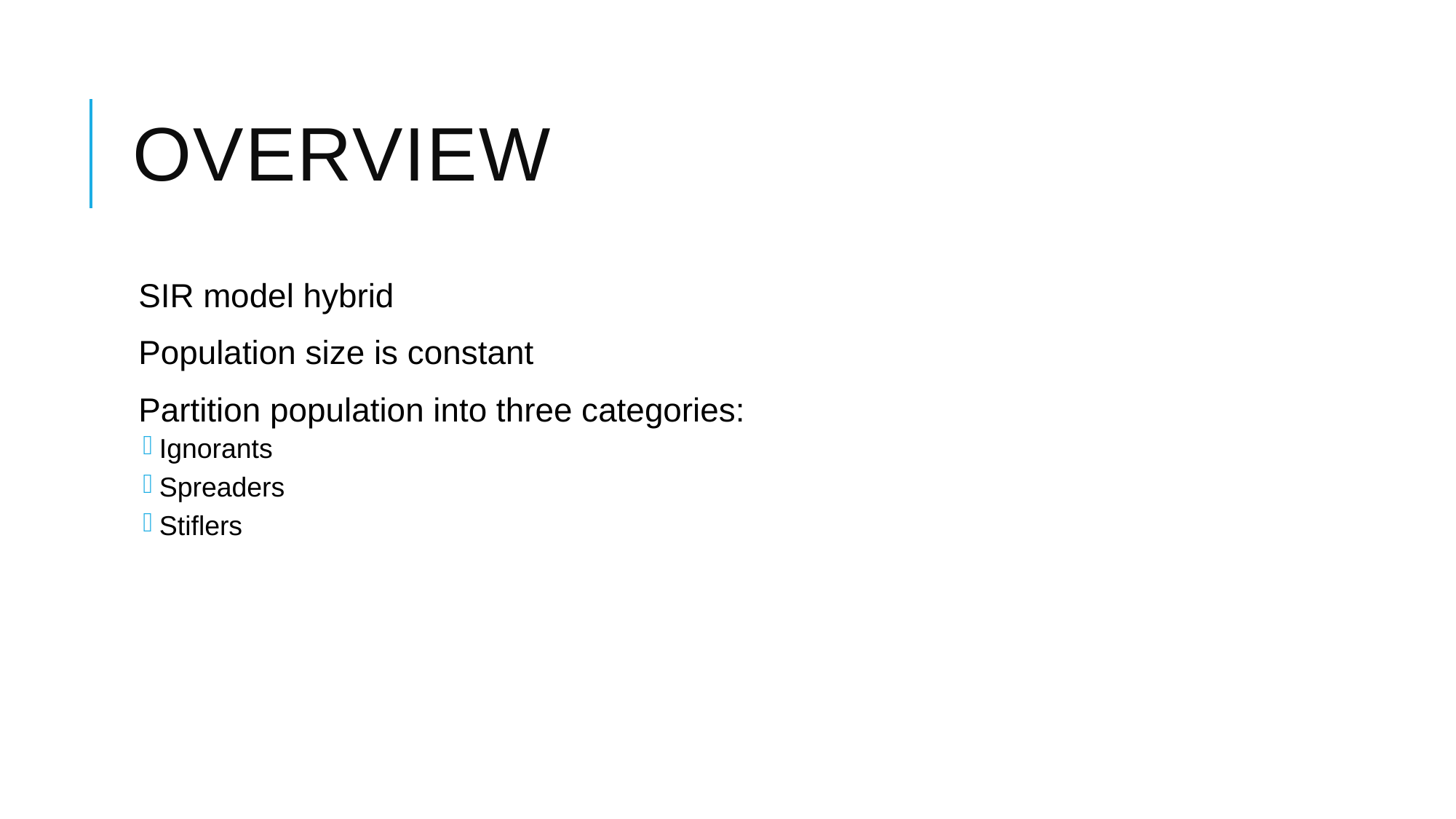

# Overview
SIR model hybrid
Population size is constant
Partition population into three categories:
Ignorants
Spreaders
Stiflers